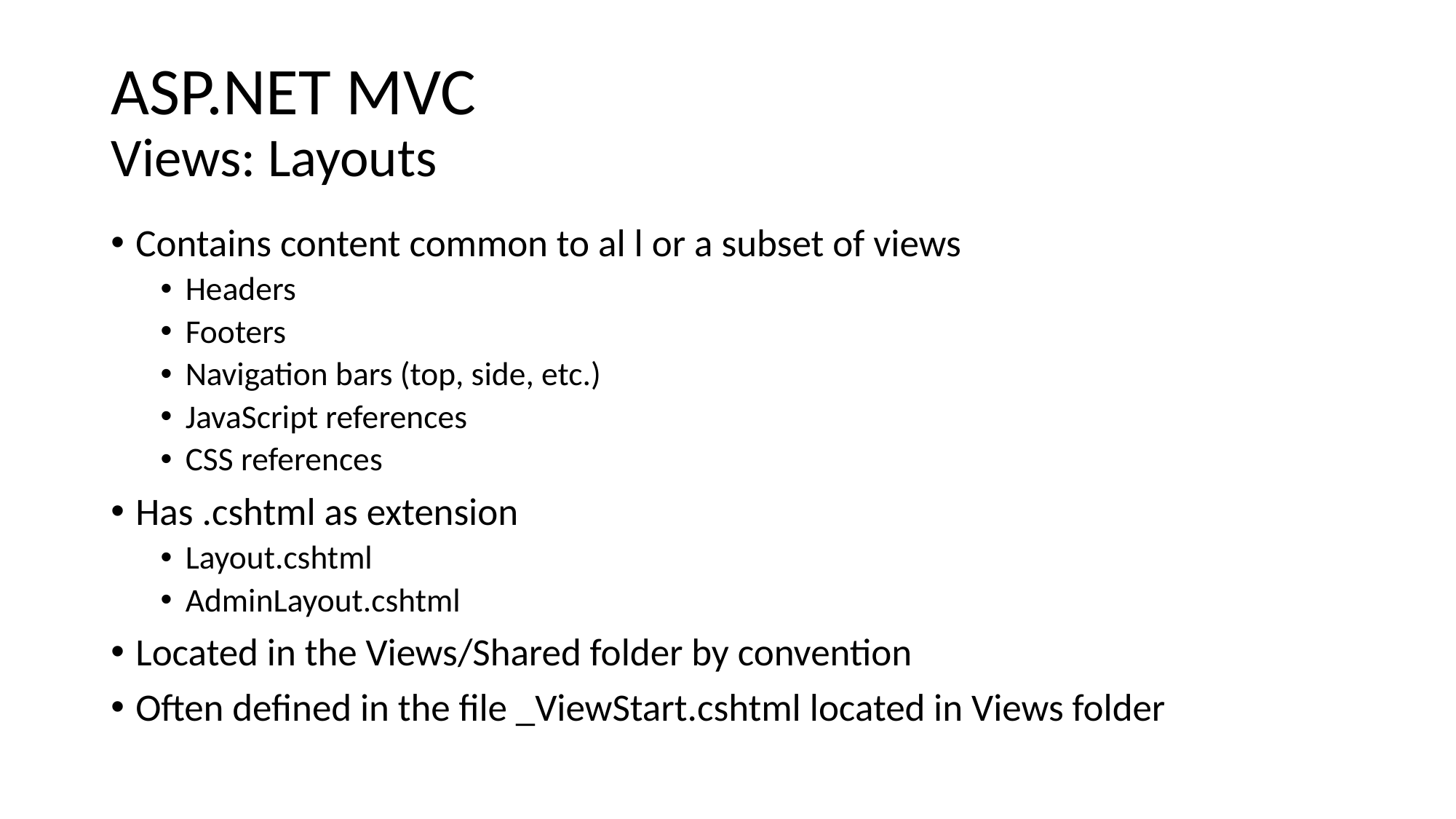

# ASP.NET MVC Views: Layouts
Contains content common to al l or a subset of views
Headers
Footers
Navigation bars (top, side, etc.)
JavaScript references
CSS references
Has .cshtml as extension
Layout.cshtml
AdminLayout.cshtml
Located in the Views/Shared folder by convention
Often defined in the file _ViewStart.cshtml located in Views folder